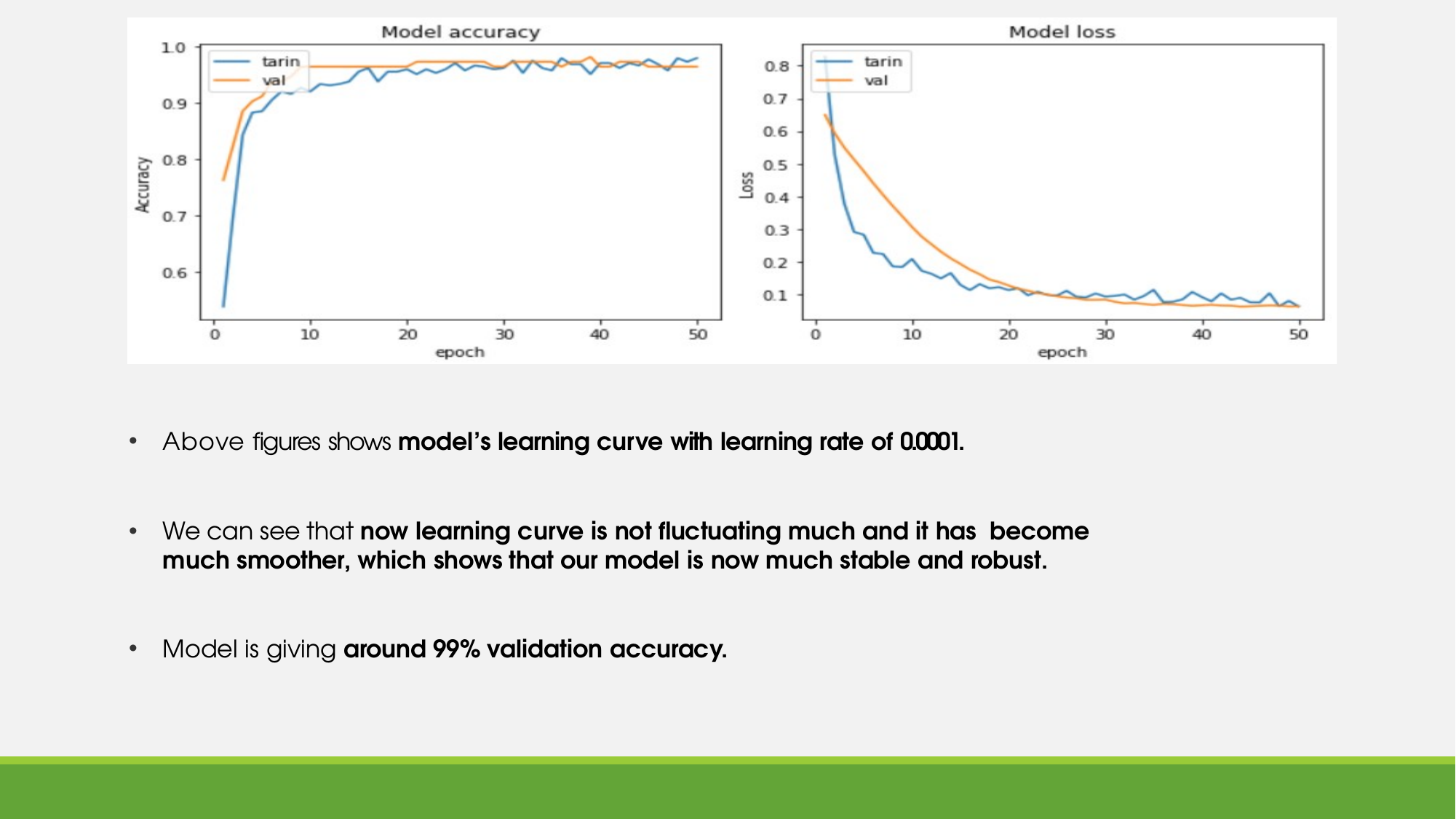

Above figures shows model’s learning curve with learning rate of 0.0001.

We can see that now learning curve is not fluctuating much and it has  become much smoother, which shows that our model is now much stable and robust.

Model is giving around 99% validation accuracy.